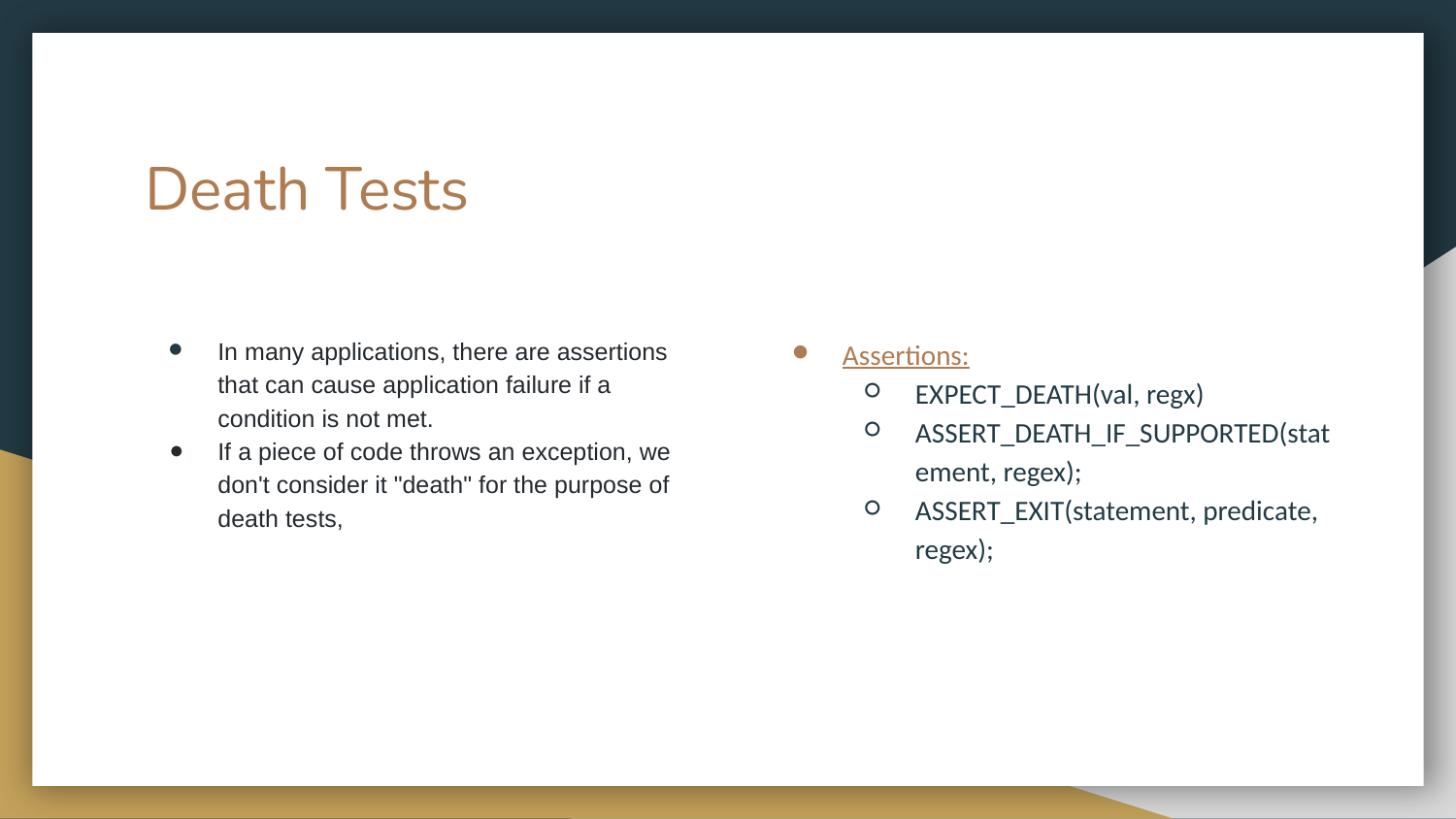

# Death Tests
In many applications, there are assertions that can cause application failure if a condition is not met.
If a piece of code throws an exception, we don't consider it "death" for the purpose of death tests,
Assertions:
EXPECT_DEATH(val, regx)
ASSERT_DEATH_IF_SUPPORTED(statement, regex);
ASSERT_EXIT(statement, predicate, regex);